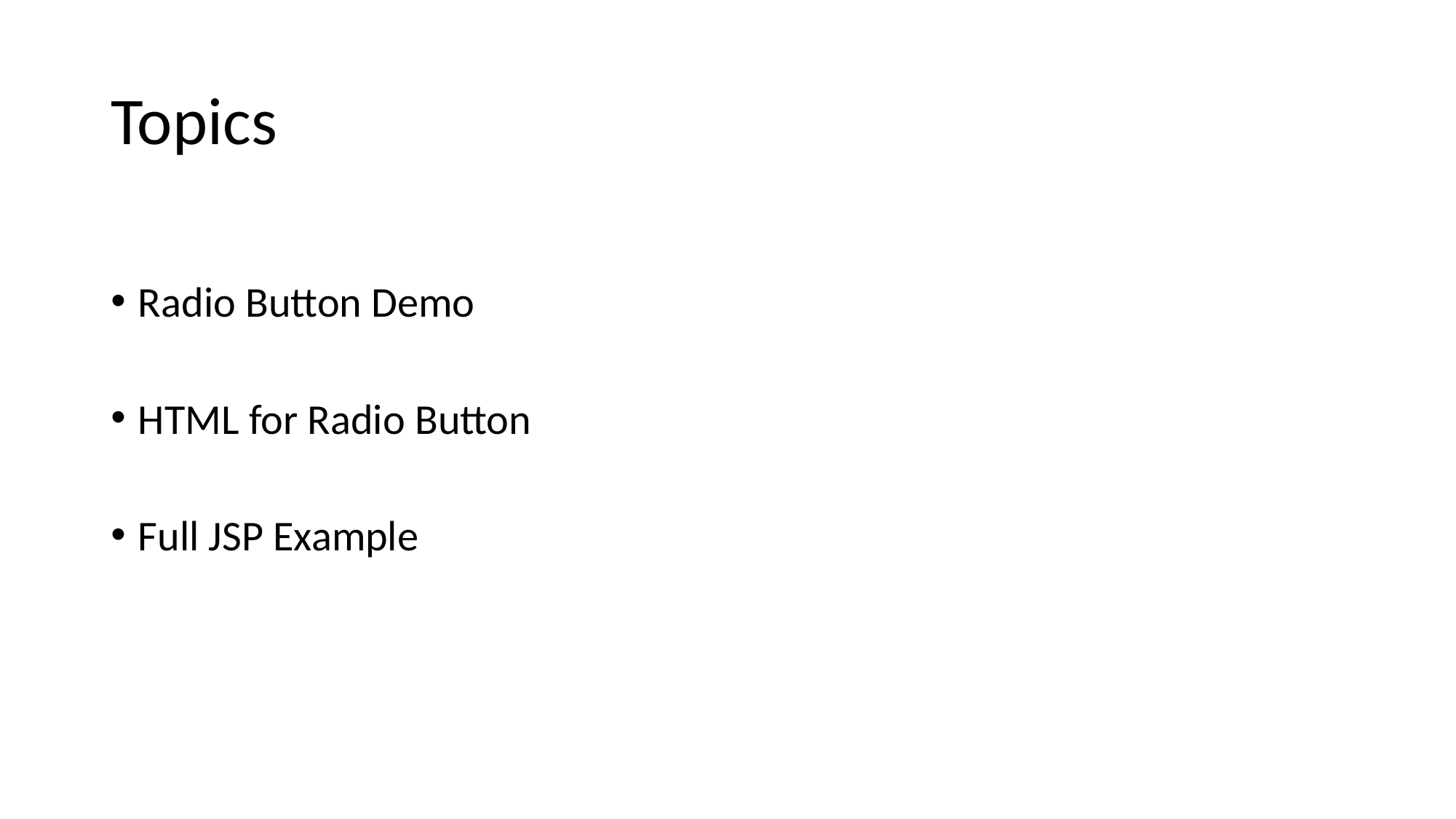

# Topics
Radio Button Demo
HTML for Radio Button
Full JSP Example